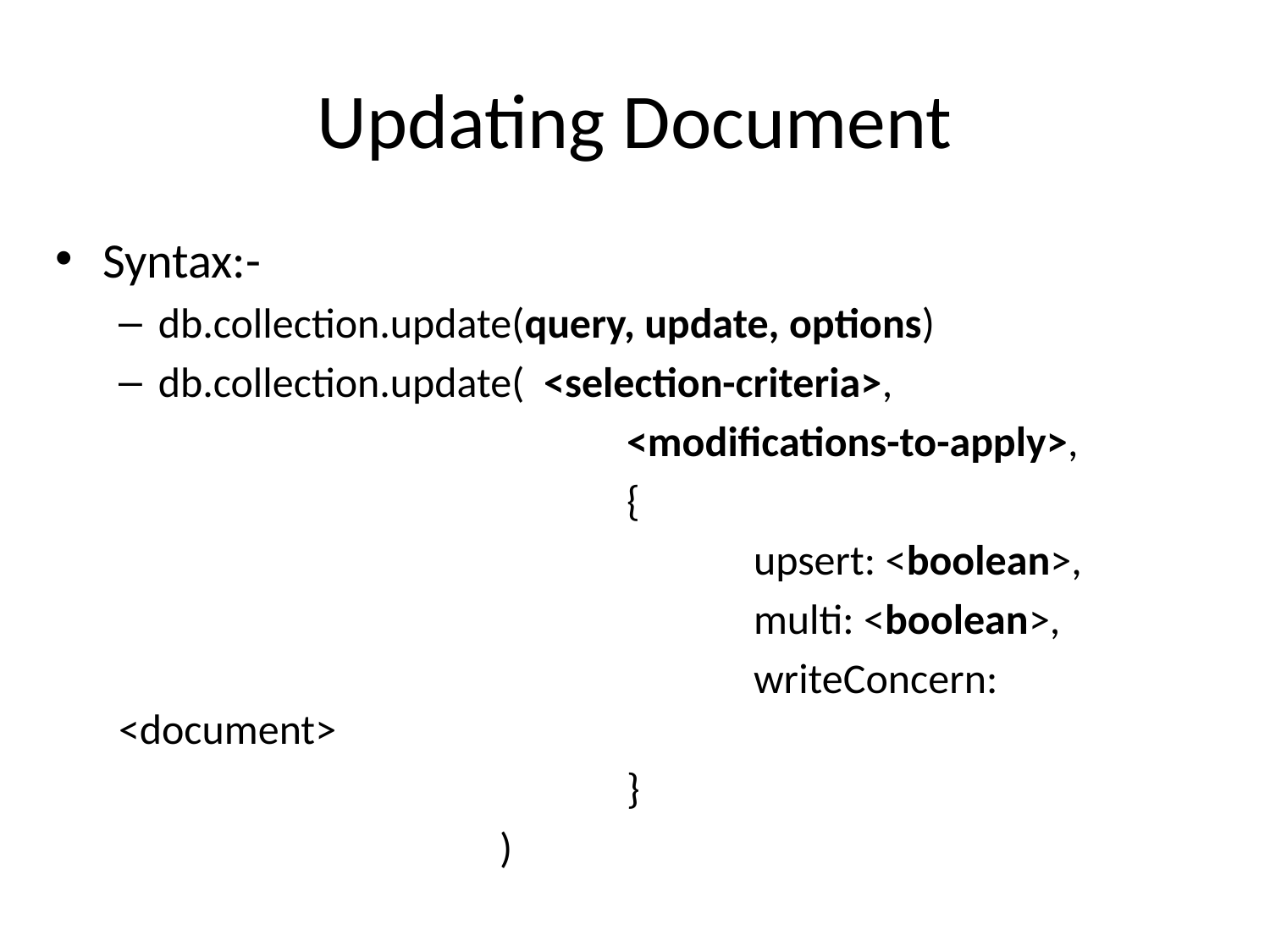

# Updating Document
Syntax:-
db.collection.update(query, update, options)
db.collection.update(  <selection-criteria>,
				<modifications-to-apply>,
				{
					upsert: <boolean>,
					multi: <boolean>,
					writeConcern: <document>
				}
			)